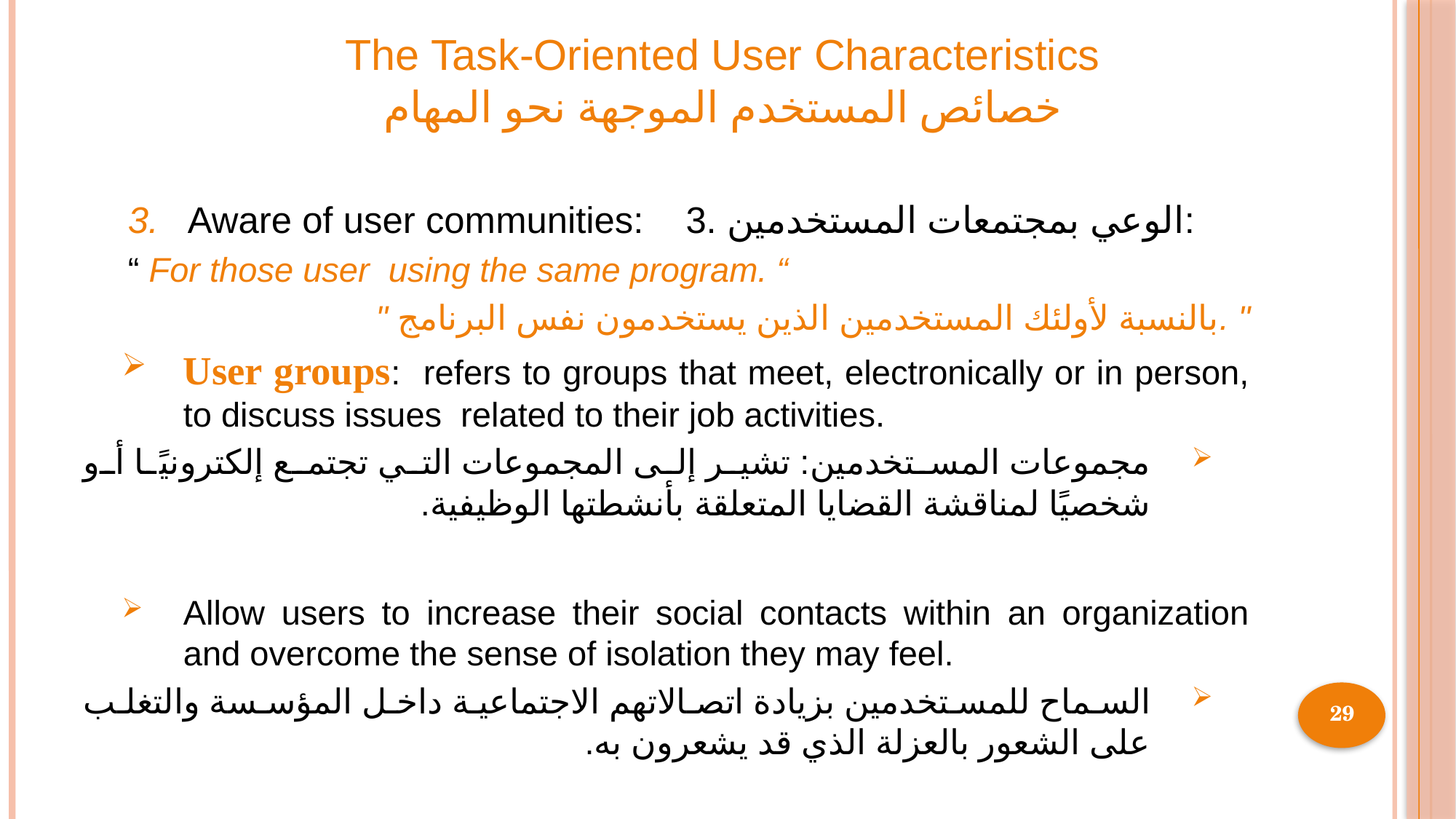

# The Task-Oriented User Characteristics خصائص المستخدم الموجهة نحو المهام
3.   Aware of user communities:    3. الوعي بمجتمعات المستخدمين:
“ For those user  using the same program. “
" بالنسبة لأولئك المستخدمين الذين يستخدمون نفس البرنامج. "
User groups:  refers to groups that meet, electronically or in person, to discuss issues  related to their job activities.
مجموعات المستخدمين: تشير إلى المجموعات التي تجتمع إلكترونيًا أو شخصيًا لمناقشة القضايا المتعلقة بأنشطتها الوظيفية.

Allow users to increase their social contacts within an organization and overcome the sense of isolation they may feel.
السماح للمستخدمين بزيادة اتصالاتهم الاجتماعية داخل المؤسسة والتغلب على الشعور بالعزلة الذي قد يشعرون به.

29